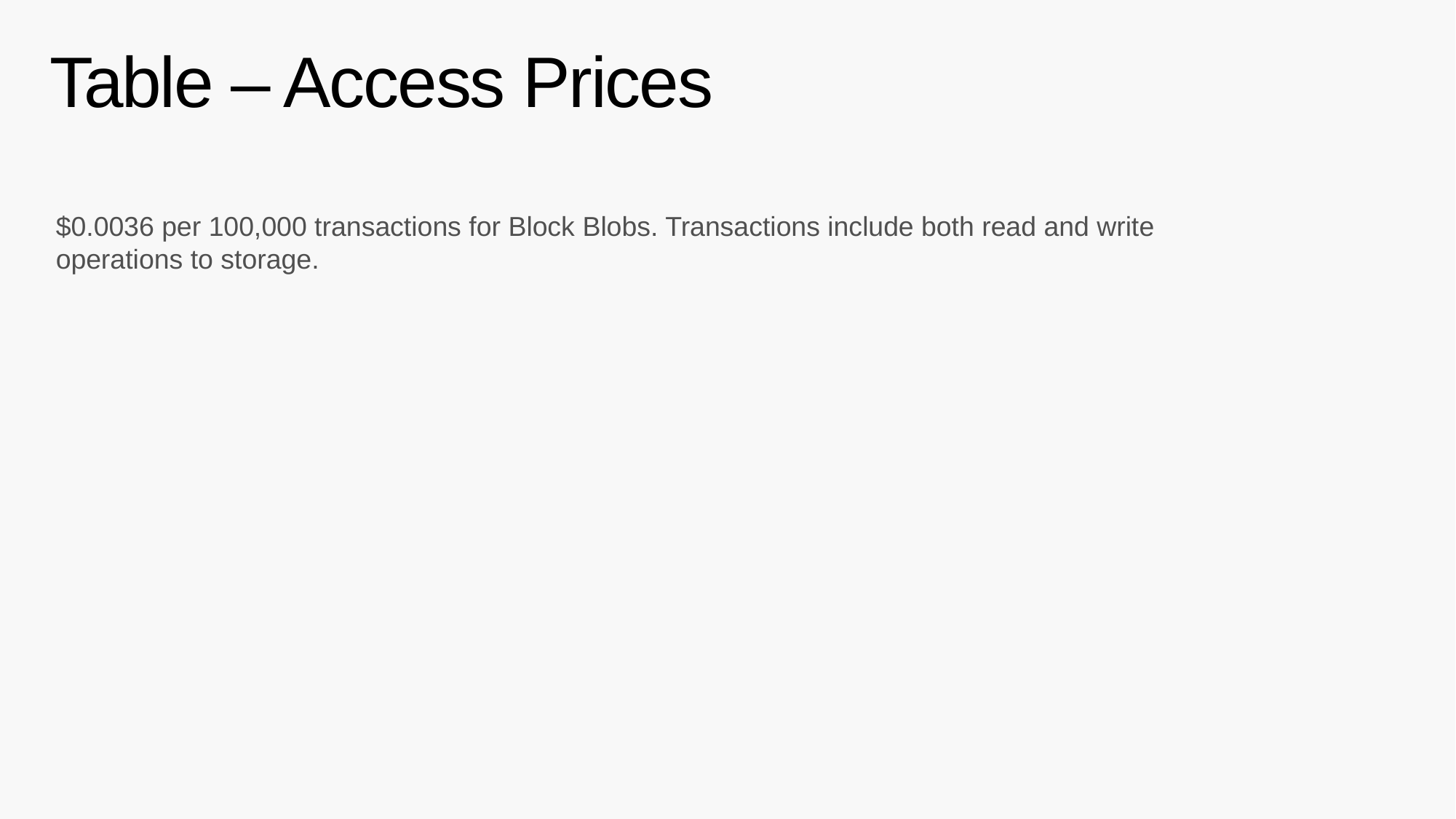

# Table – Access Prices
$0.0036 per 100,000 transactions for Block Blobs. Transactions include both read and write operations to storage.